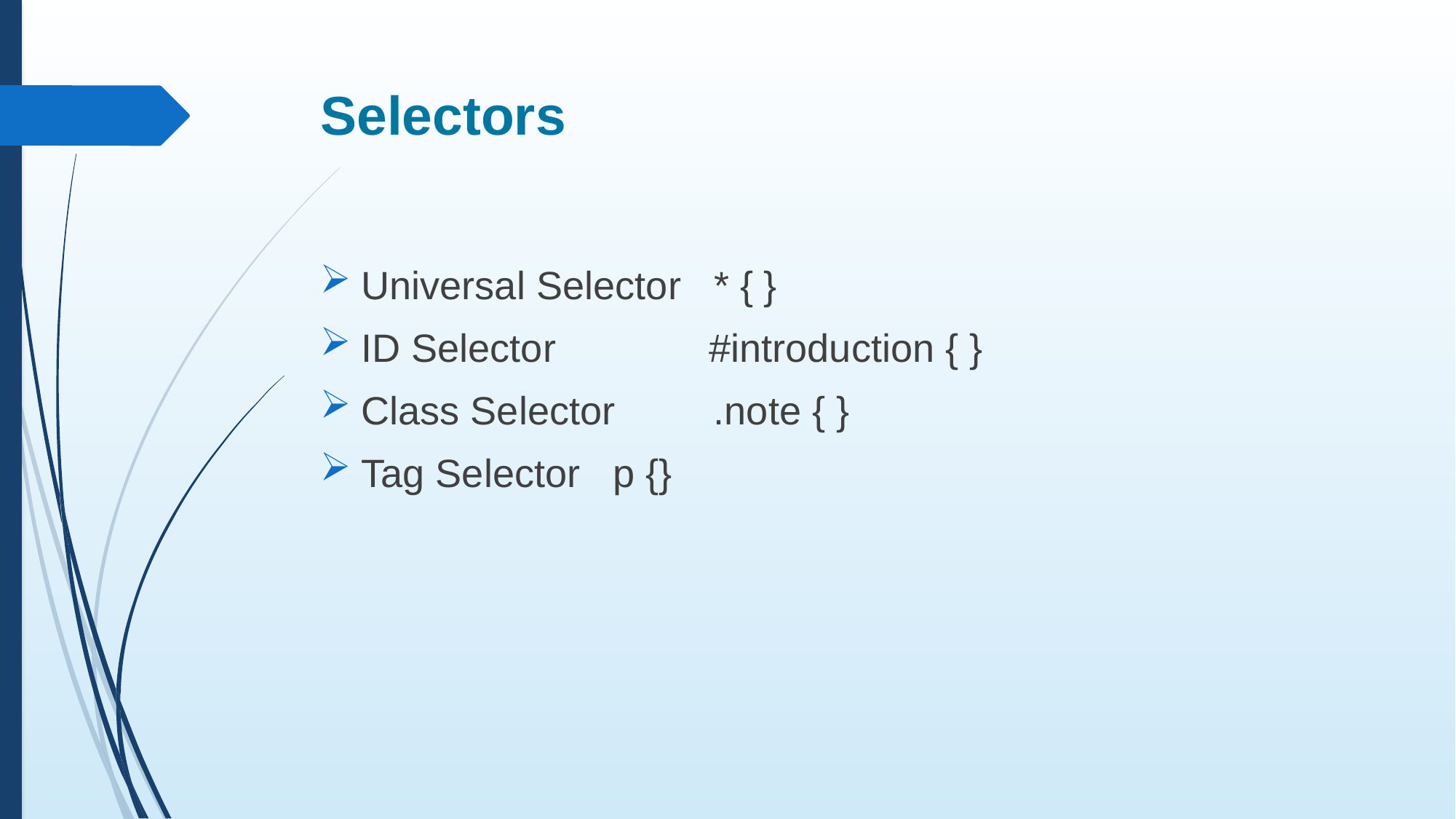

# Selectors
Universal Selector   * { }
ID Selector              #introduction { }
Class Selector         .note { }
Tag Selector   p {}